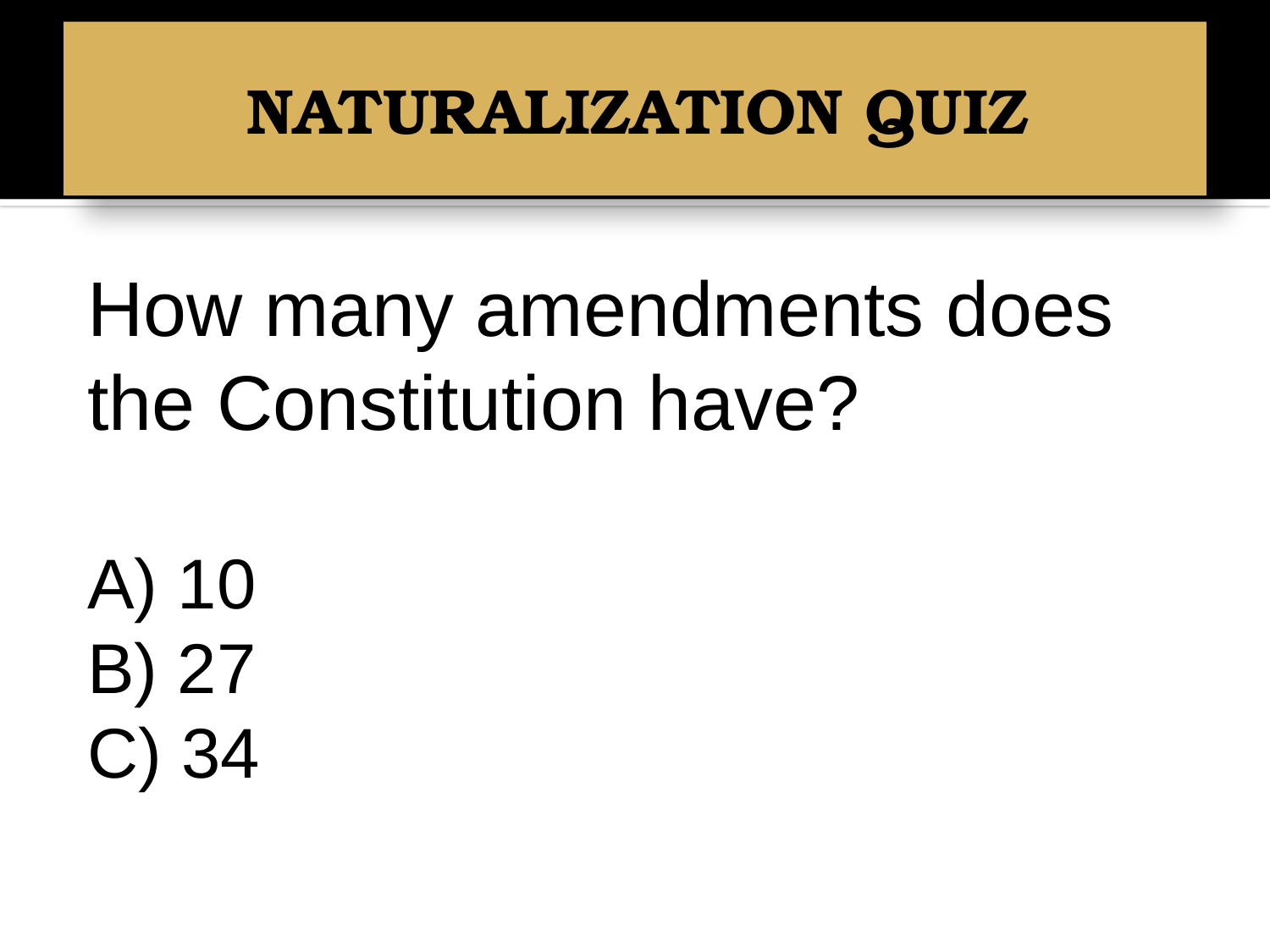

# NATURALIZATION QUIZ
How many amendments does the Constitution have?

A) 10
B) 27
C) 34